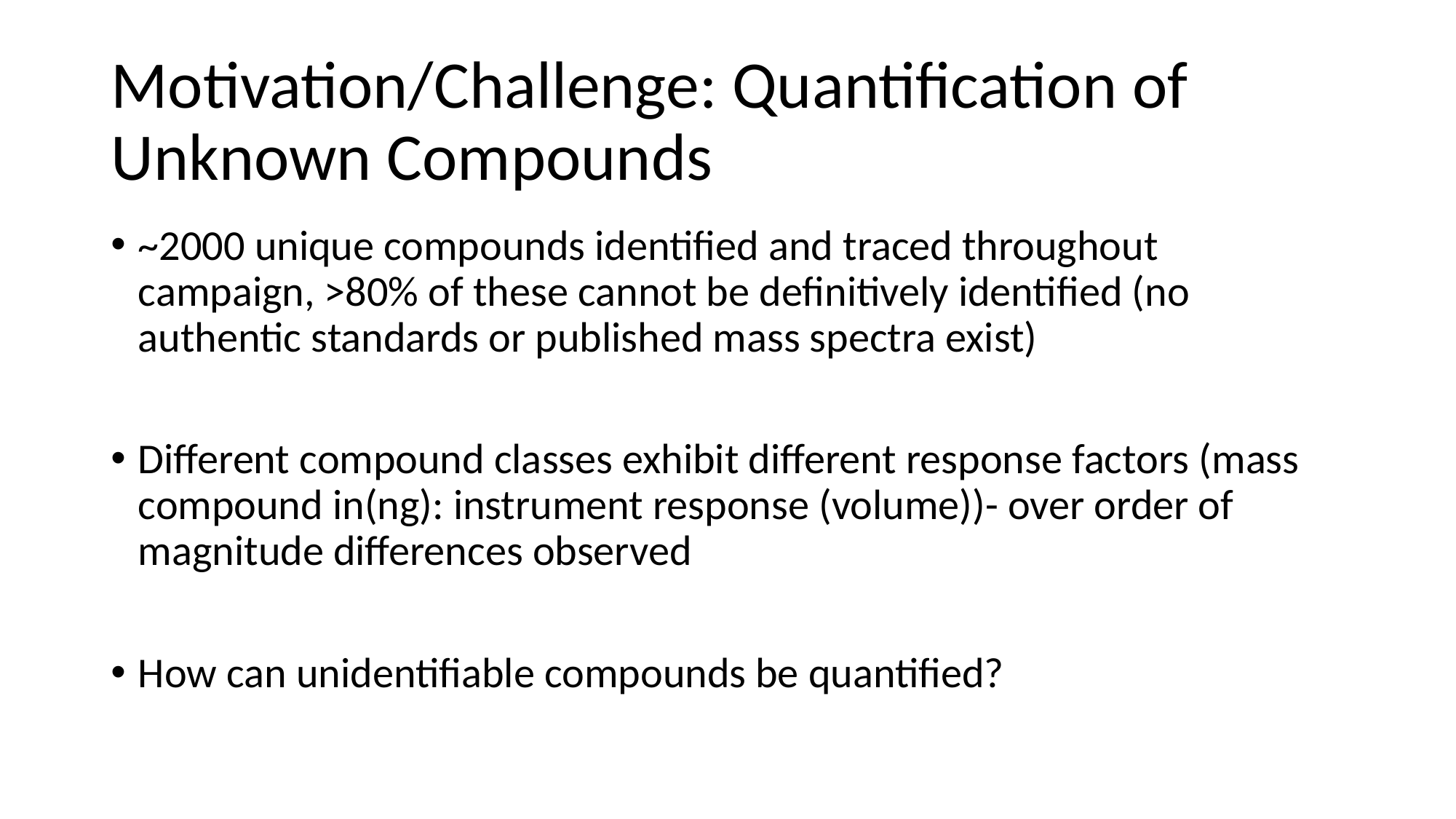

# Motivation/Challenge: Quantification of Unknown Compounds
~2000 unique compounds identified and traced throughout campaign, >80% of these cannot be definitively identified (no authentic standards or published mass spectra exist)

Different compound classes exhibit different response factors (mass compound in(ng): instrument response (volume))- over order of magnitude differences observed

How can unidentifiable compounds be quantified?